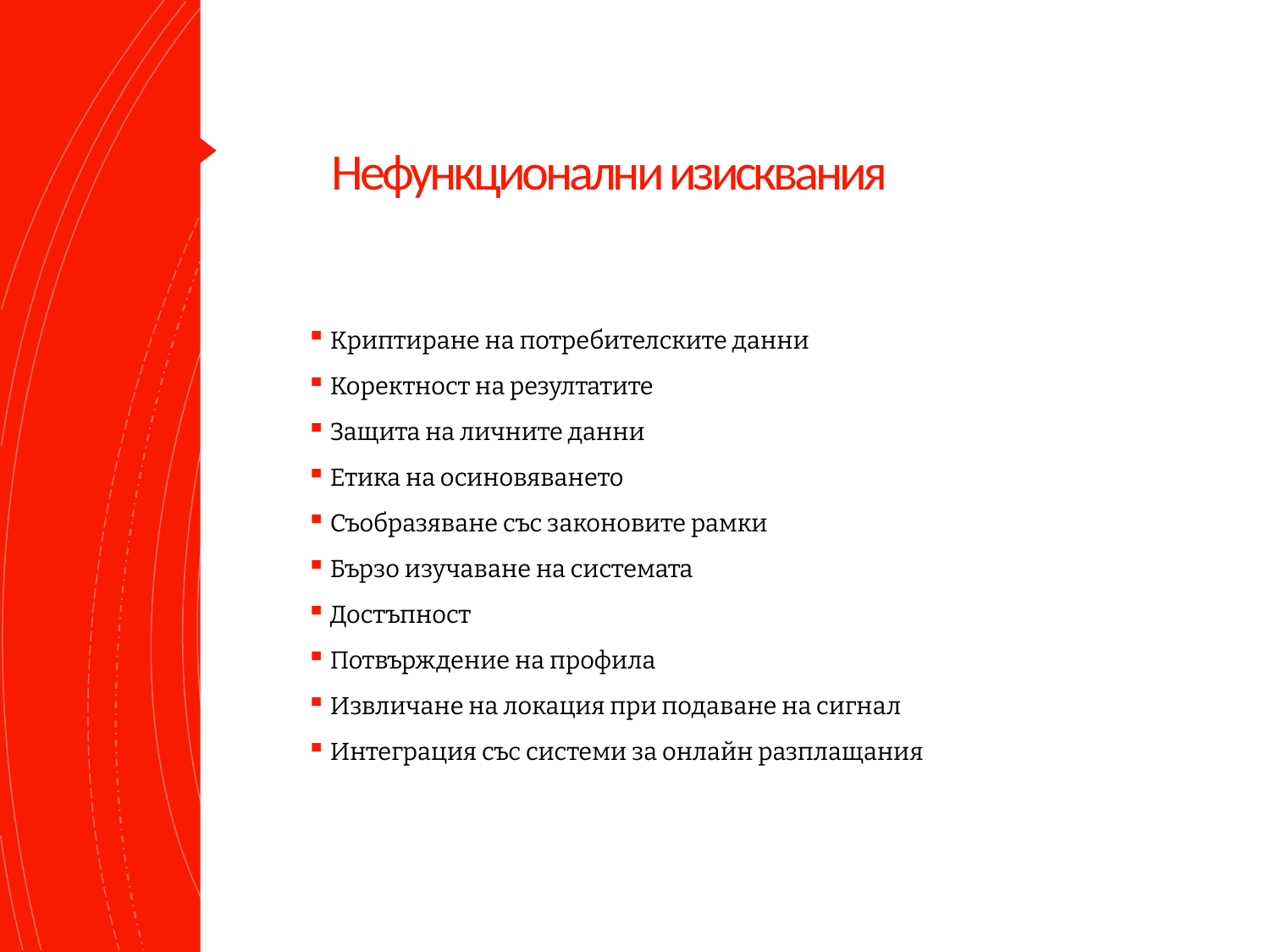

7
# Нефункционални изисквания

Криптиране на потребителските данни
Коректност на резултатите
Защита на личните данни
Етика на осиновяването
Съобразяване със законовите рамки
Бързо изучаване на системата
Достъпност
Потвърждение на профила
Извличане на локация при подаване на сигнал
Интеграция със системи за онлайн разплащания
Анализ на софтуерните изисквания